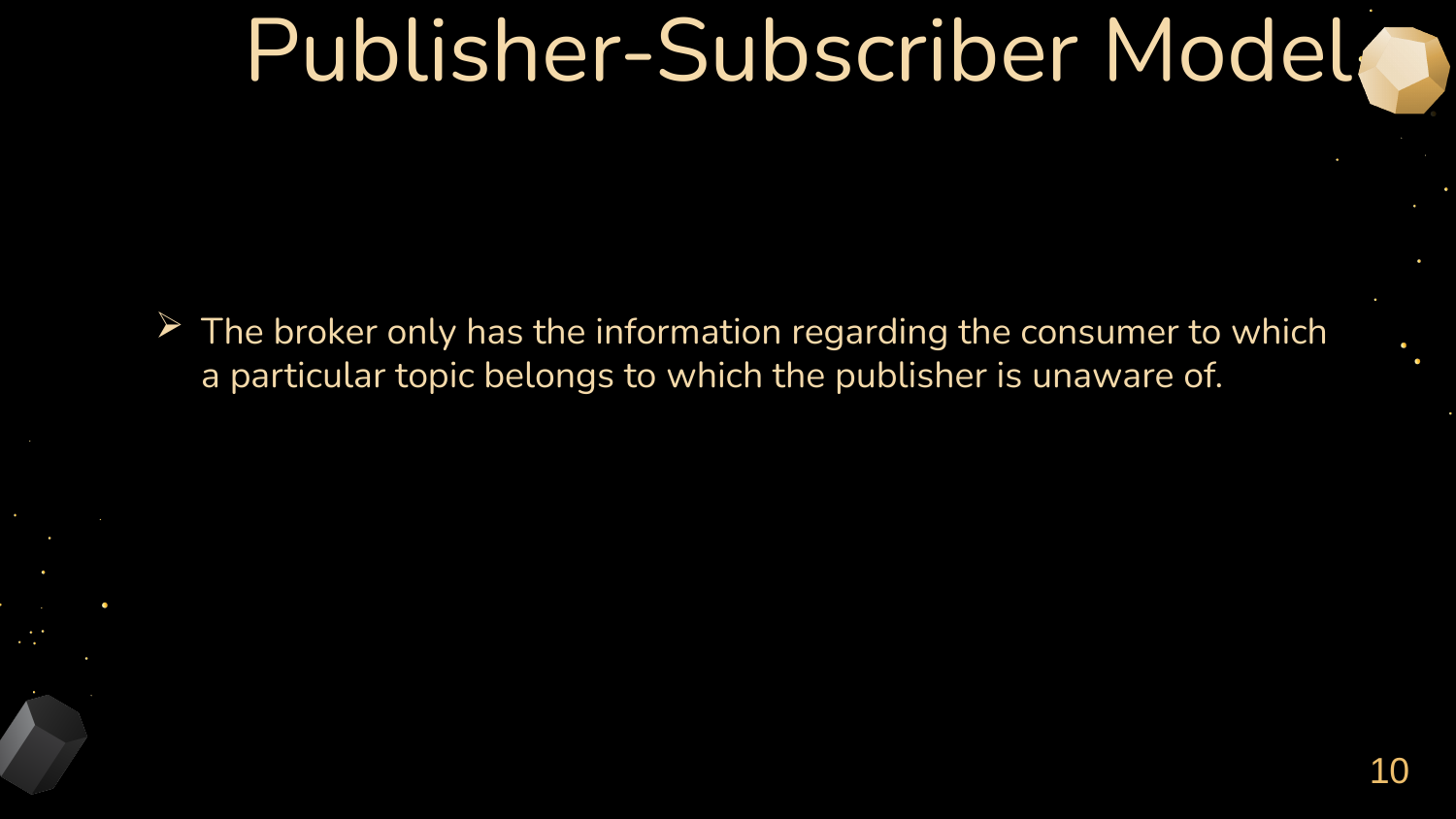

# Publisher-Subscriber Model
The broker only has the information regarding the consumer to which a particular topic belongs to which the publisher is unaware of.

10